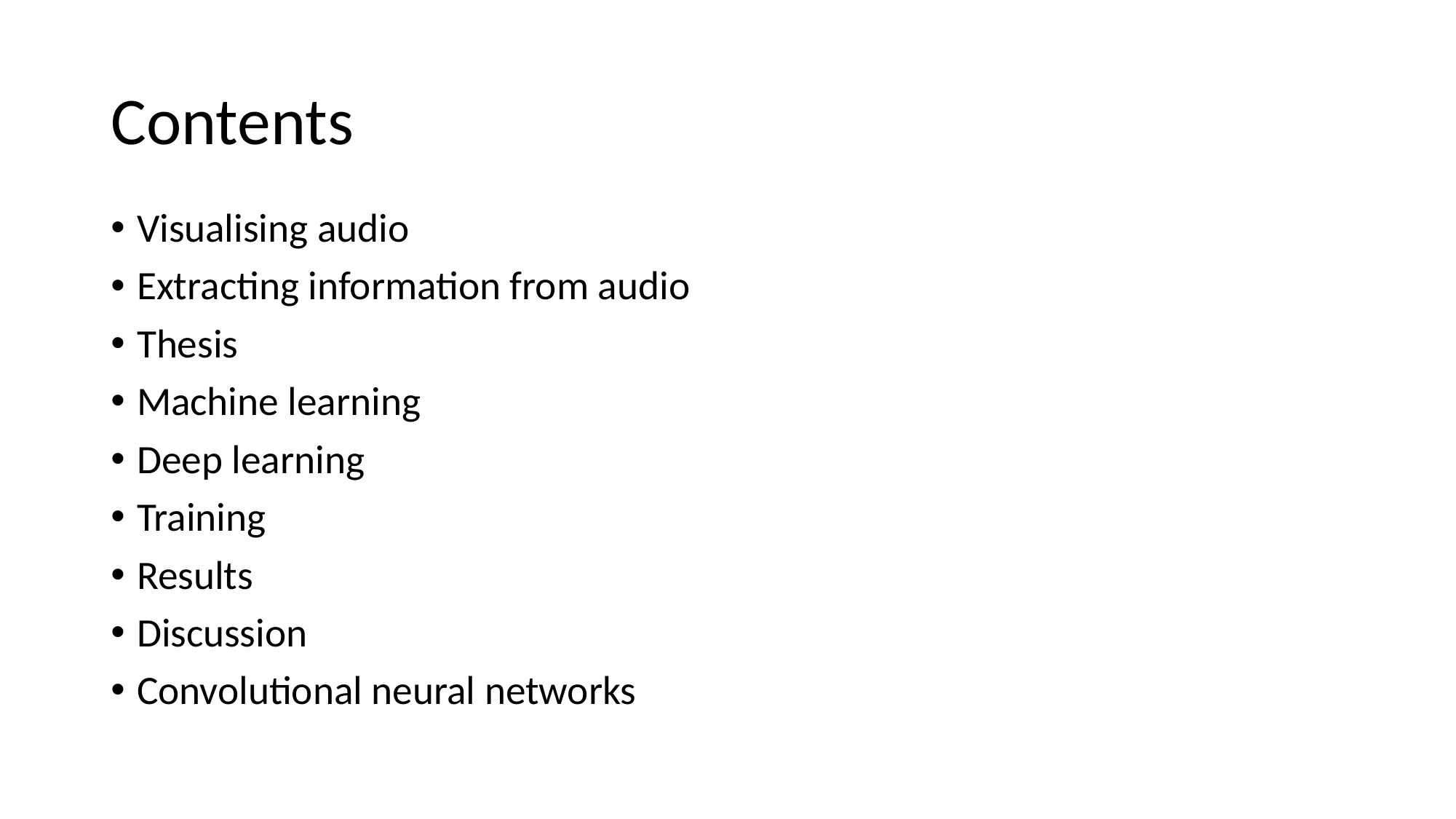

# Contents
Visualising audio
Extracting information from audio
Thesis
Machine learning
Deep learning
Training
Results
Discussion
Convolutional neural networks